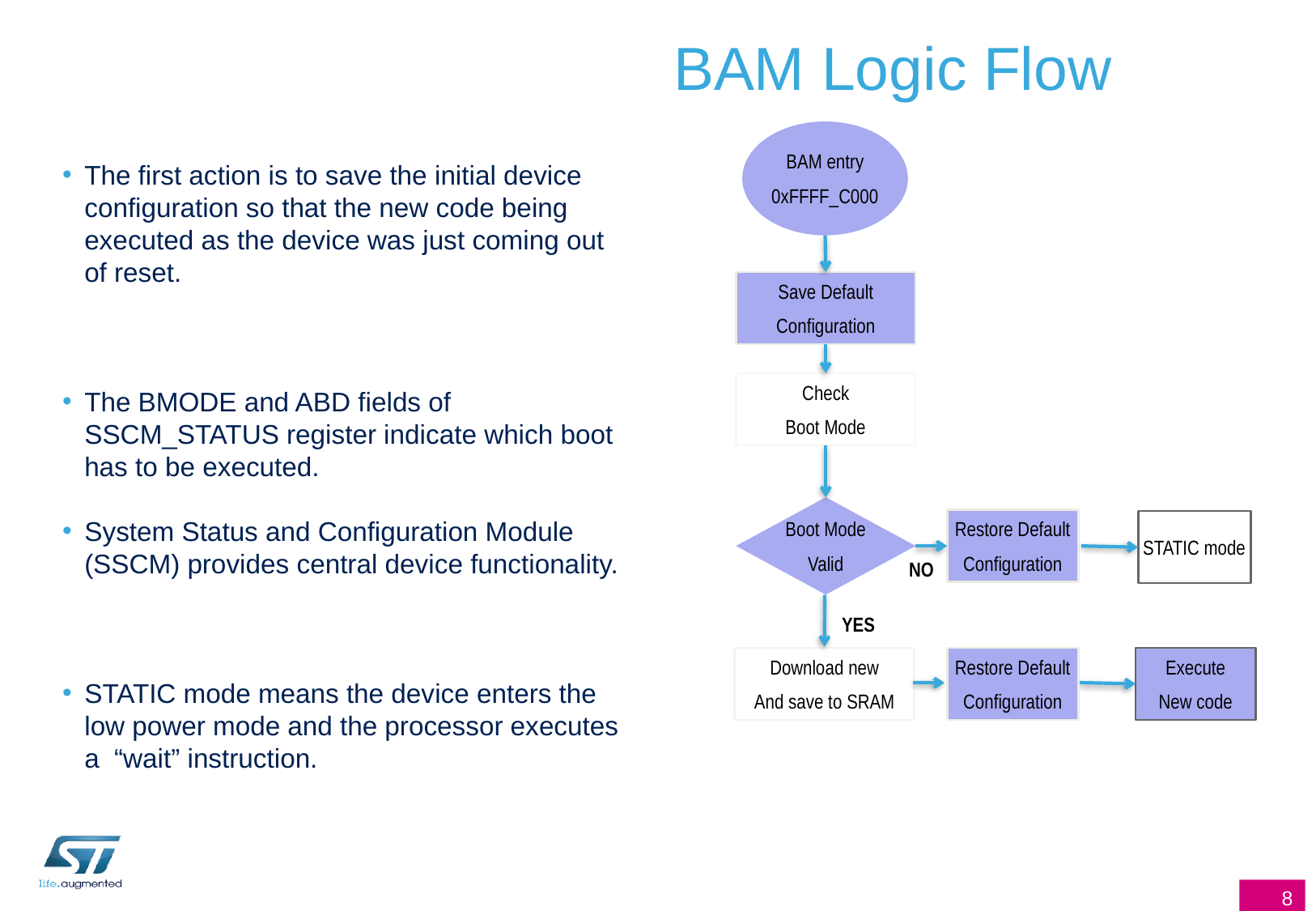

# BAM Logic Flow
BAM entry
0xFFFF_C000
The first action is to save the initial device configuration so that the new code being executed as the device was just coming out of reset.

The BMODE and ABD fields of SSCM_STATUS register indicate which boot has to be executed.
System Status and Configuration Module (SSCM) provides central device functionality.

STATIC mode means the device enters the low power mode and the processor executes a  “wait” instruction.
Save Default
Configuration
Check
Boot Mode
Boot Mode
Valid
Restore Default
Configuration
STATIC mode
NO
YES
Download new
And save to SRAM
Restore Default
Configuration
Execute
New code
8